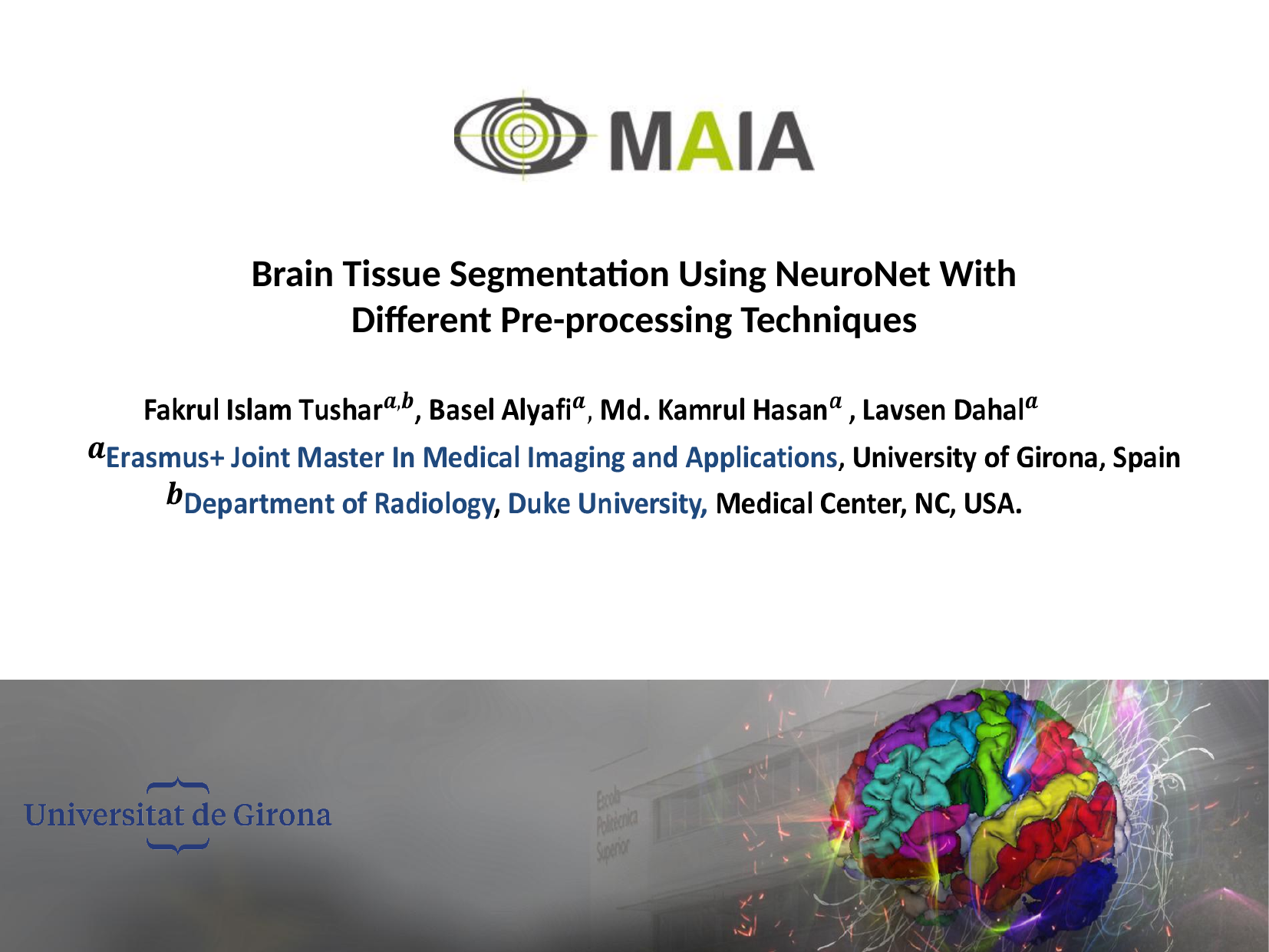

# Brain Tissue Segmentation Using NeuroNet With Different Pre-processing Techniques